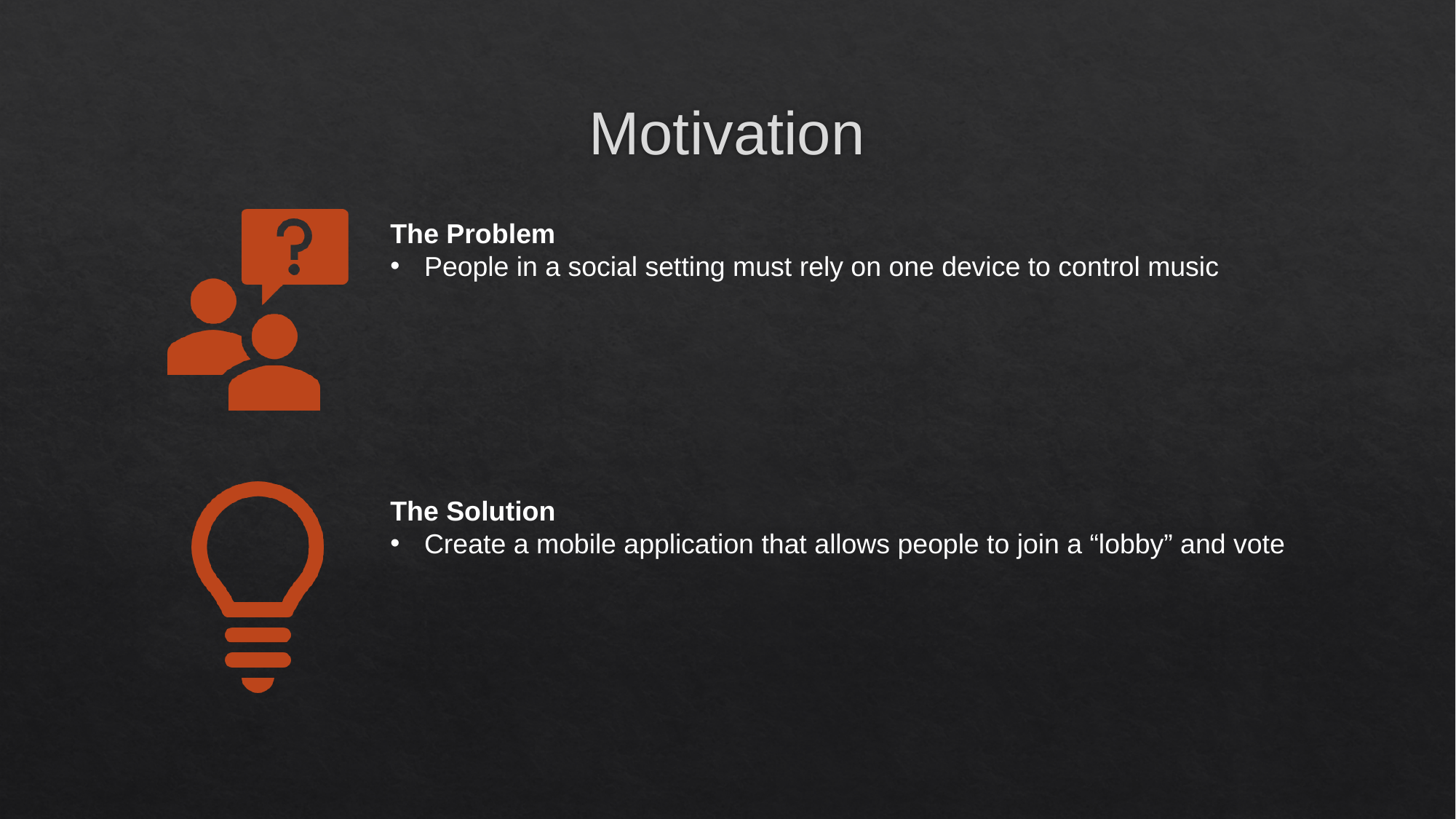

# Motivation

The Problem
People in a social setting must rely on one device to control music

The Solution
Create a mobile application that allows people to join a “lobby” and vote